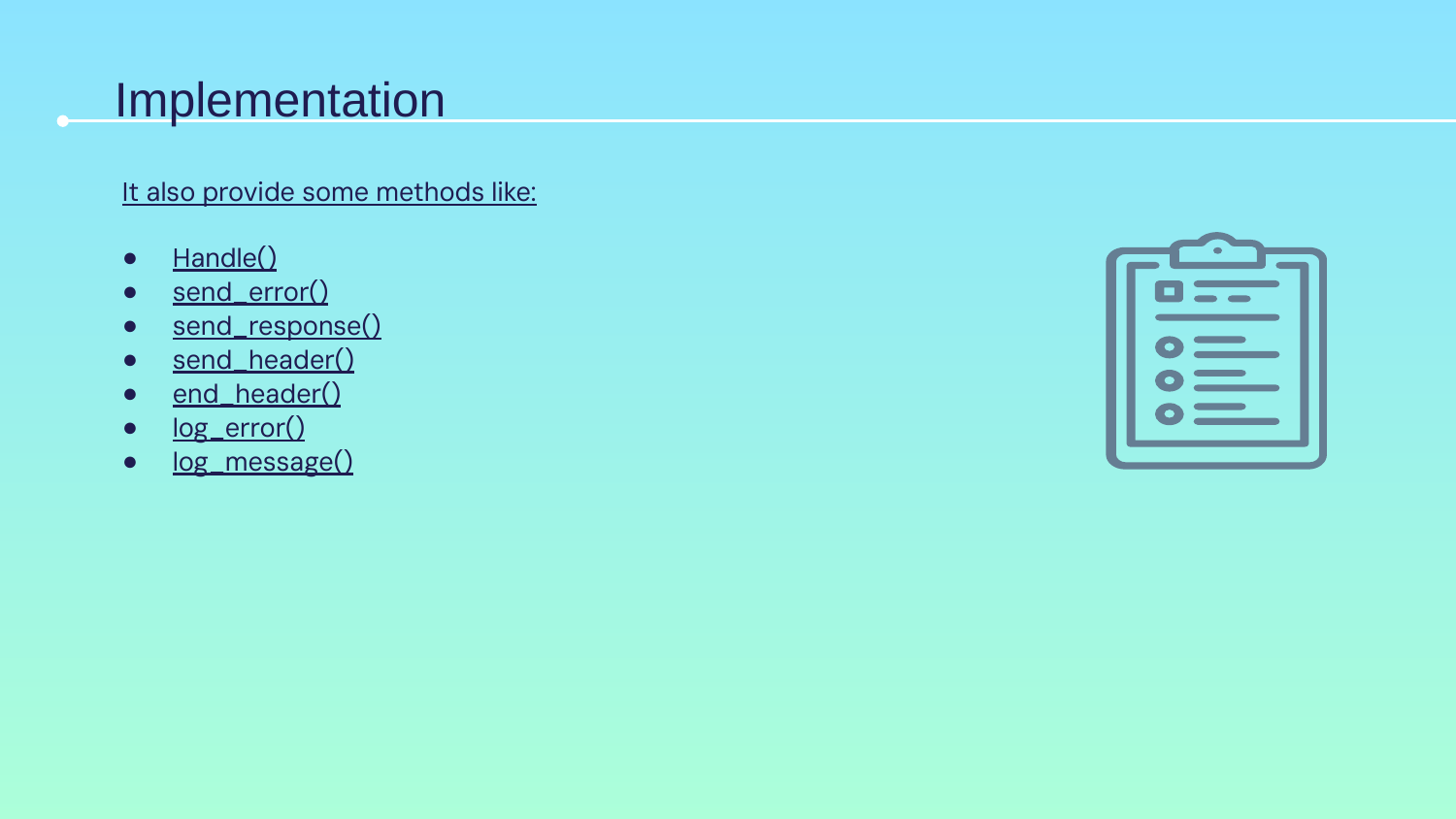

# Implementation
It also provide some methods like:

Handle()
send_error()
send_response()
send_header()
end_header()
log_error()
log_message()